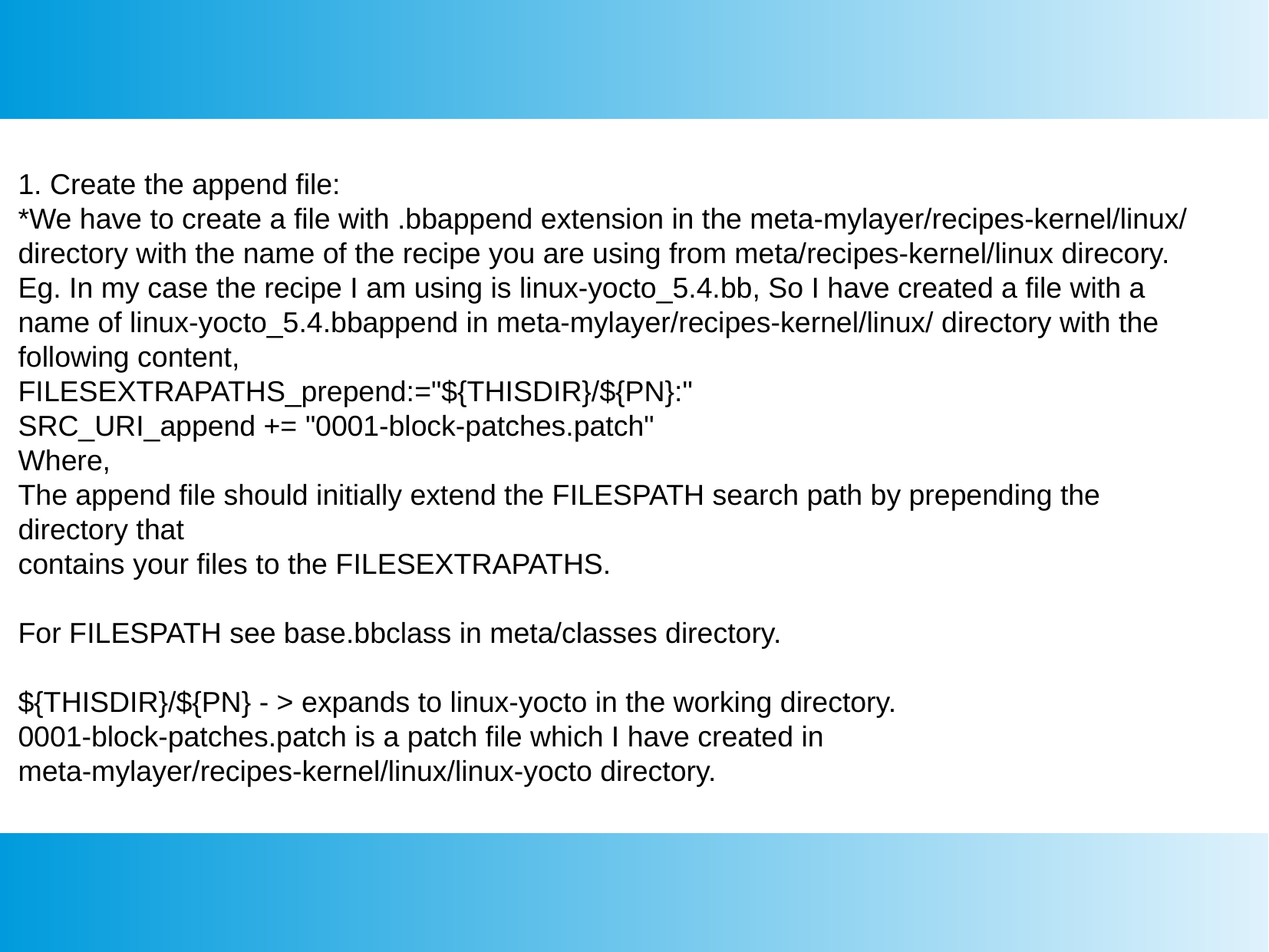

1. Create the append file:
*We have to create a file with .bbappend extension in the meta-mylayer/recipes-kernel/linux/
directory with the name of the recipe you are using from meta/recipes-kernel/linux direcory.
Eg. In my case the recipe I am using is linux-yocto_5.4.bb, So I have created a file with a name of linux-yocto_5.4.bbappend in meta-mylayer/recipes-kernel/linux/ directory with the following content,
FILESEXTRAPATHS_prepend:="${THISDIR}/${PN}:"
SRC_URI_append += "0001-block-patches.patch"
Where,
The append file should initially extend the FILESPATH search path by prepending the directory that
contains your files to the FILESEXTRAPATHS.

For FILESPATH see base.bbclass in meta/classes directory.

${THISDIR}/${PN} - > expands to linux-yocto in the working directory.
0001-block-patches.patch is a patch file which I have created in
meta-mylayer/recipes-kernel/linux/linux-yocto directory.